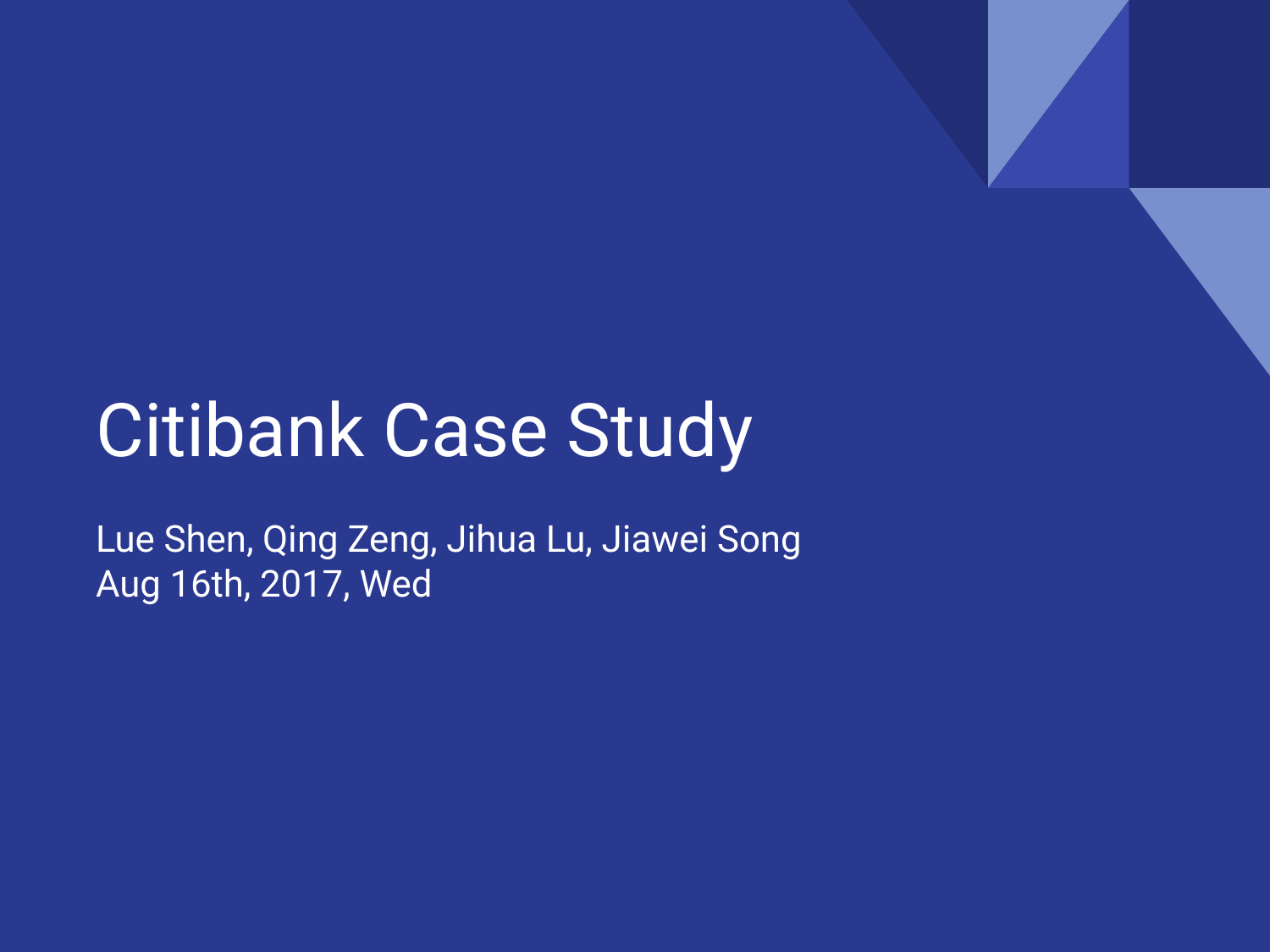

# Citibank Case Study
Lue Shen, Qing Zeng, Jihua Lu, Jiawei Song
Aug 16th, 2017, Wed